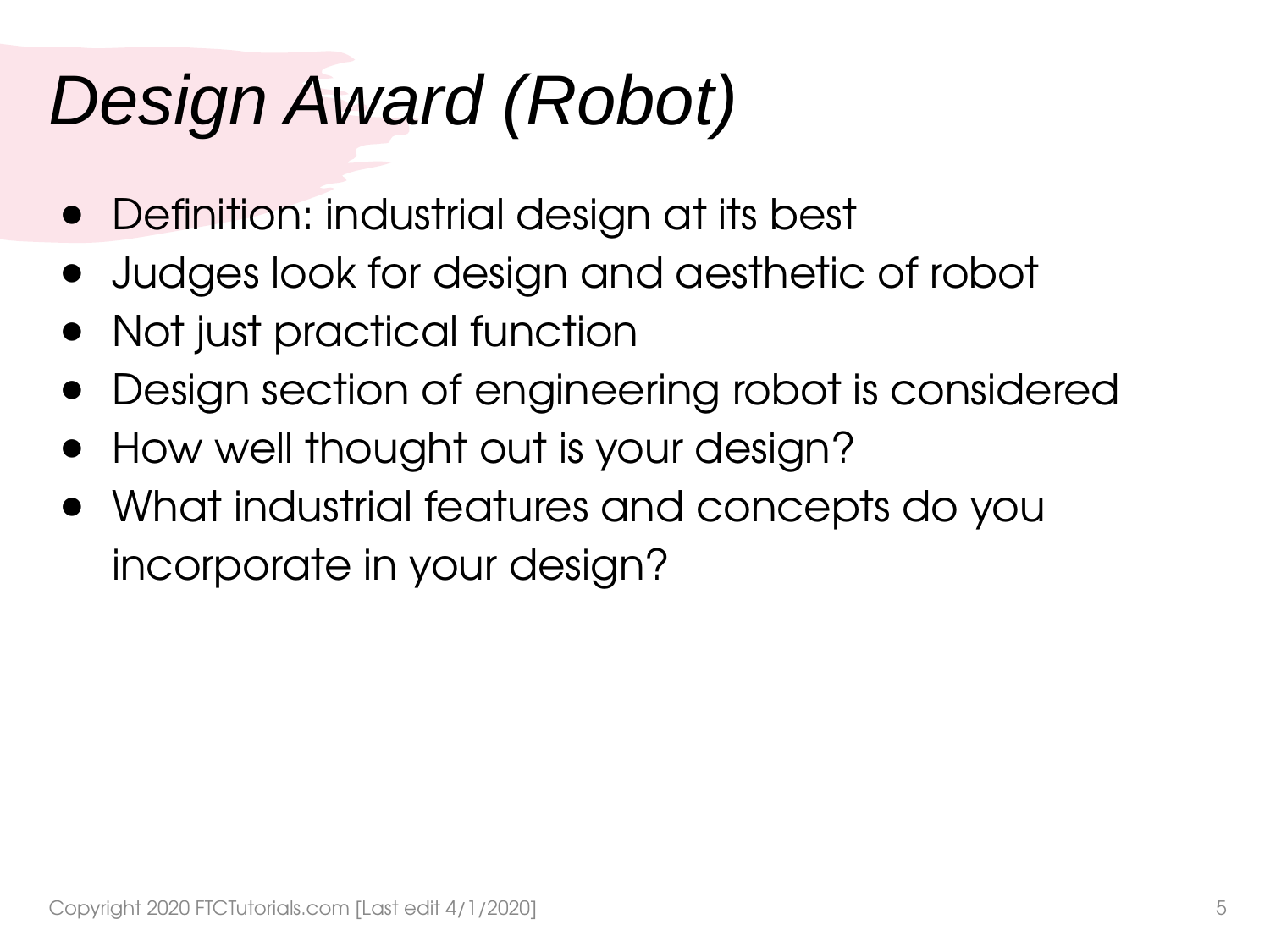

# Design Award (Robot)
Definition: industrial design at its best
Judges look for design and aesthetic of robot
Not just practical function
Design section of engineering robot is considered
How well thought out is your design?
What industrial features and concepts do you incorporate in your design?
Copyright 2020 FTCTutorials.com [Last edit 4/1/2020]
5